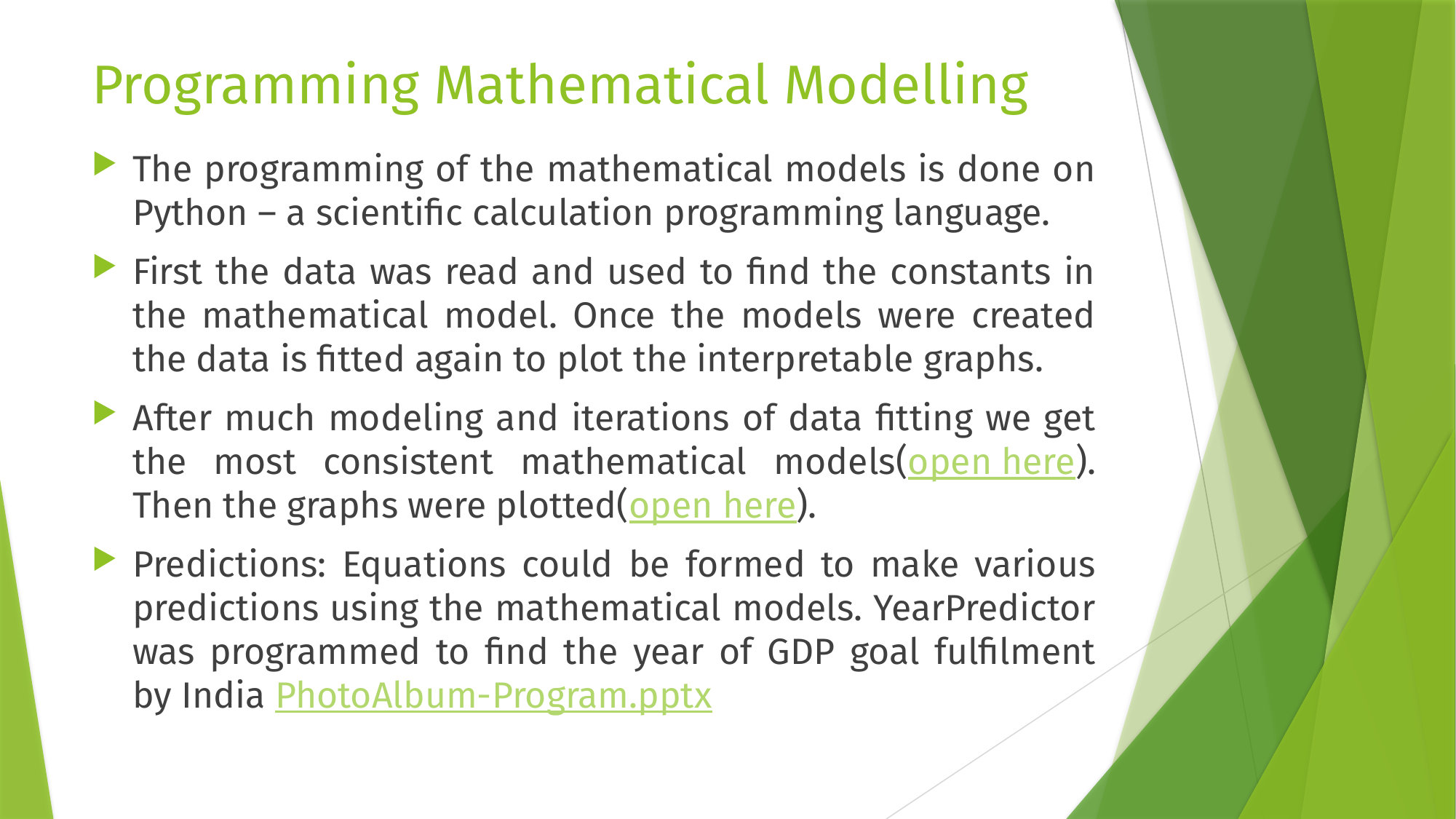

# Programming Mathematical Modelling
The programming of the mathematical models is done on Python – a scientific calculation programming language.
First the data was read and used to find the constants in the mathematical model. Once the models were created the data is fitted again to plot the interpretable graphs.
After much modeling and iterations of data fitting we get the most consistent mathematical models(open here). Then the graphs were plotted(open here).
Predictions: Equations could be formed to make various predictions using the mathematical models. YearPredictor was programmed to find the year of GDP goal fulfilment by India PhotoAlbum-Program.pptx